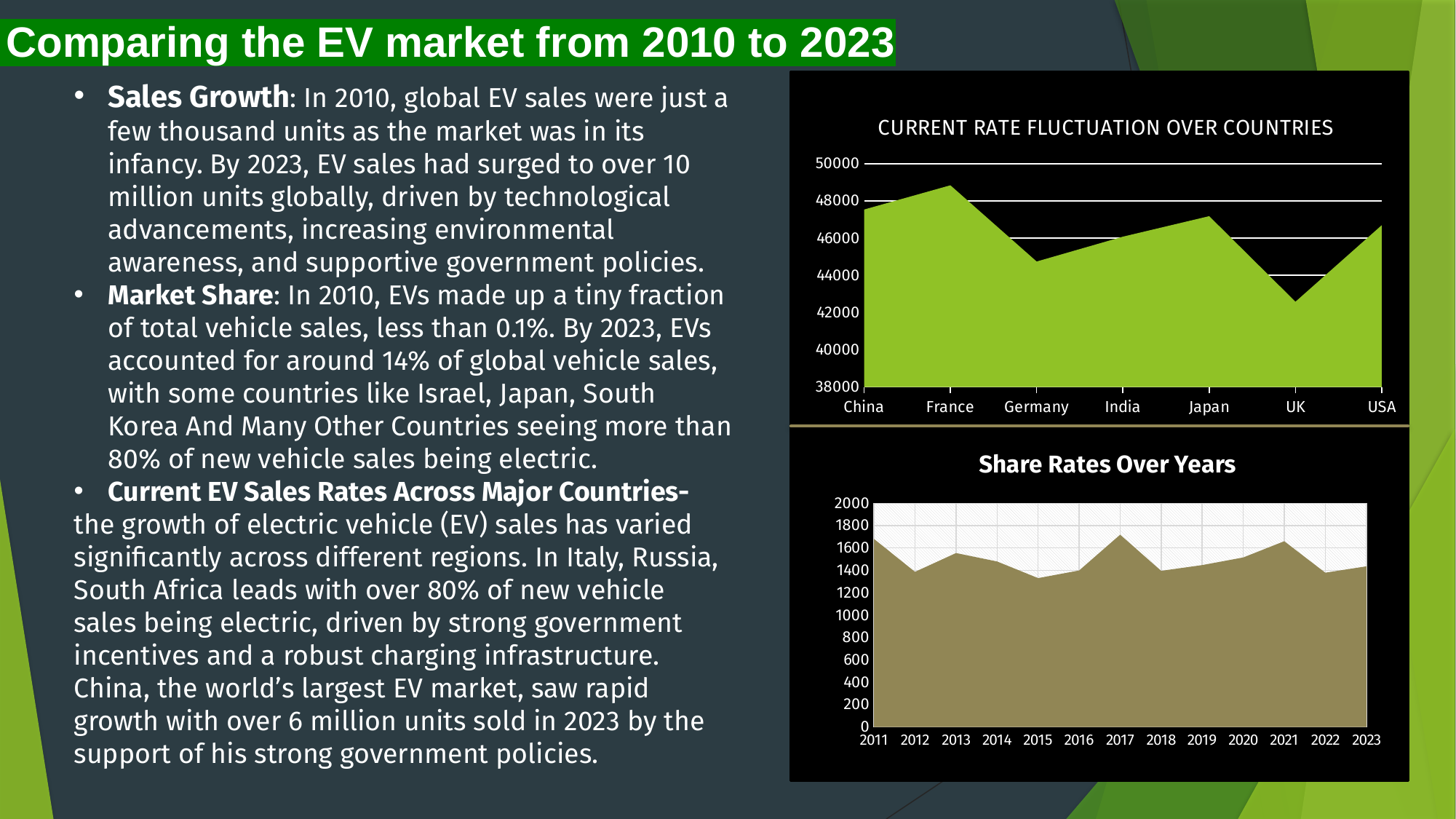

Comparing the EV market from 2010 to 2023
Sales Growth: In 2010, global EV sales were just a few thousand units as the market was in its infancy. By 2023, EV sales had surged to over 10 million units globally, driven by technological advancements, increasing environmental awareness, and supportive government policies.
Market Share: In 2010, EVs made up a tiny fraction of total vehicle sales, less than 0.1%. By 2023, EVs accounted for around 14% of global vehicle sales, with some countries like Israel, Japan, South Korea And Many Other Countries seeing more than 80% of new vehicle sales being electric.
Current EV Sales Rates Across Major Countries-
the growth of electric vehicle (EV) sales has varied significantly across different regions. In Italy, Russia, South Africa leads with over 80% of new vehicle sales being electric, driven by strong government incentives and a robust charging infrastructure. China, the world’s largest EV market, saw rapid growth with over 6 million units sold in 2023 by the support of his strong government policies.

### Chart: CURRENT RATE FLUCTUATION OVER COUNTRIES

| Category | Total |
|---|---|
| China | 47533.37804053116 |
| France | 48835.63530675376 |
| Germany | 44737.80527441717 |
| India | 46076.872094306746 |
| Japan | 47177.537468683455 |
| UK | 42578.98430727422 |
| USA | 46691.66543687589 |

### Chart: Share Rates Over Years

| Category | Total |
|---|---|
| 2011 | 1680.3191649456603 |
| 2012 | 1386.9294840097878 |
| 2013 | 1554.734387490363 |
| 2014 | 1479.4181332351466 |
| 2015 | 1330.8716288993928 |
| 2016 | 1399.1333848075337 |
| 2017 | 1718.91208011849 |
| 2018 | 1395.6388691677685 |
| 2019 | 1447.0562664564193 |
| 2020 | 1515.0498727282913 |
| 2021 | 1660.3439423264035 |
| 2022 | 1379.305707178902 |
| 2023 | 1436.1636130969985 |